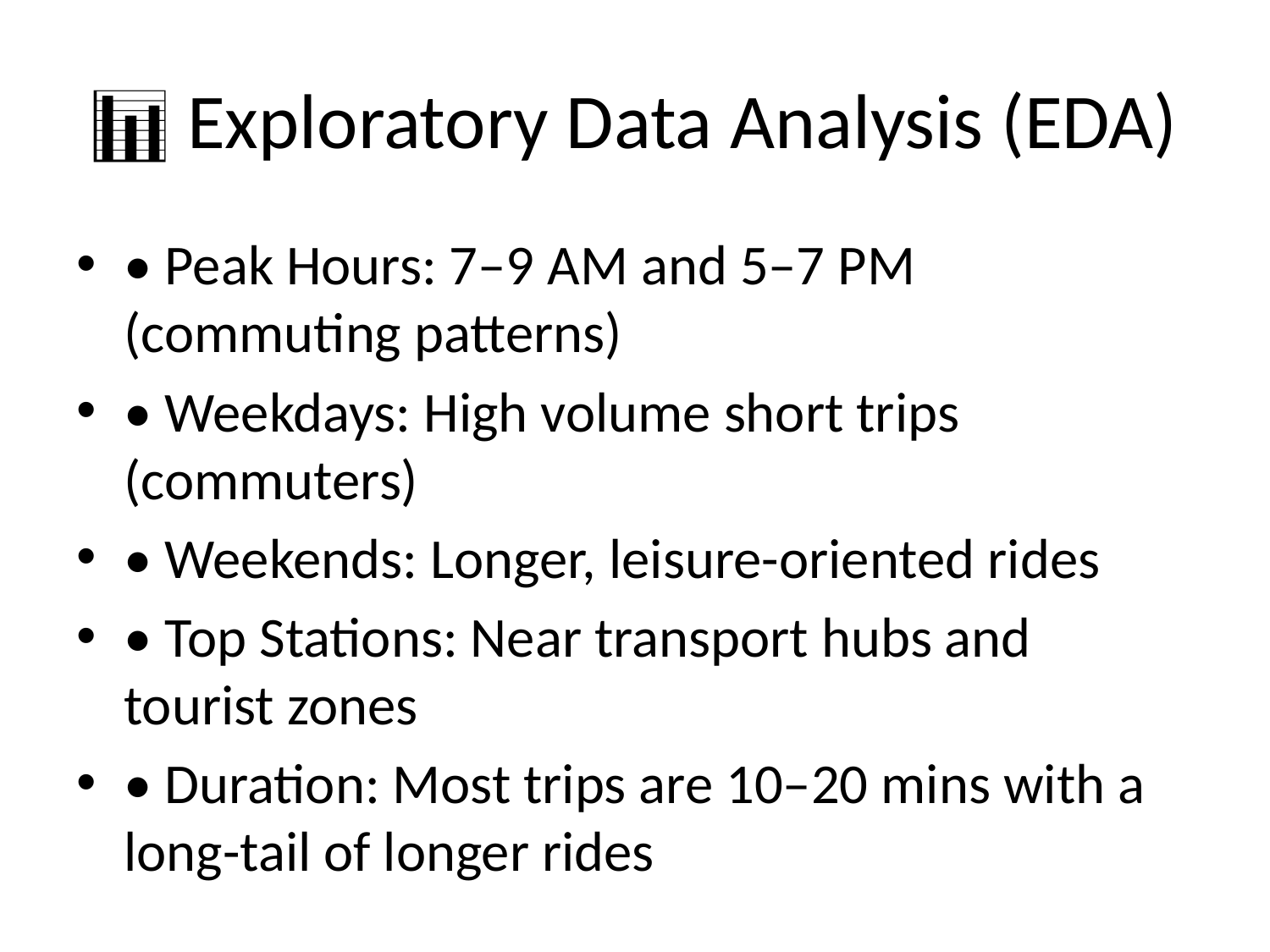

# 📊 Exploratory Data Analysis (EDA)
• Peak Hours: 7–9 AM and 5–7 PM (commuting patterns)
• Weekdays: High volume short trips (commuters)
• Weekends: Longer, leisure-oriented rides
• Top Stations: Near transport hubs and tourist zones
• Duration: Most trips are 10–20 mins with a long-tail of longer rides